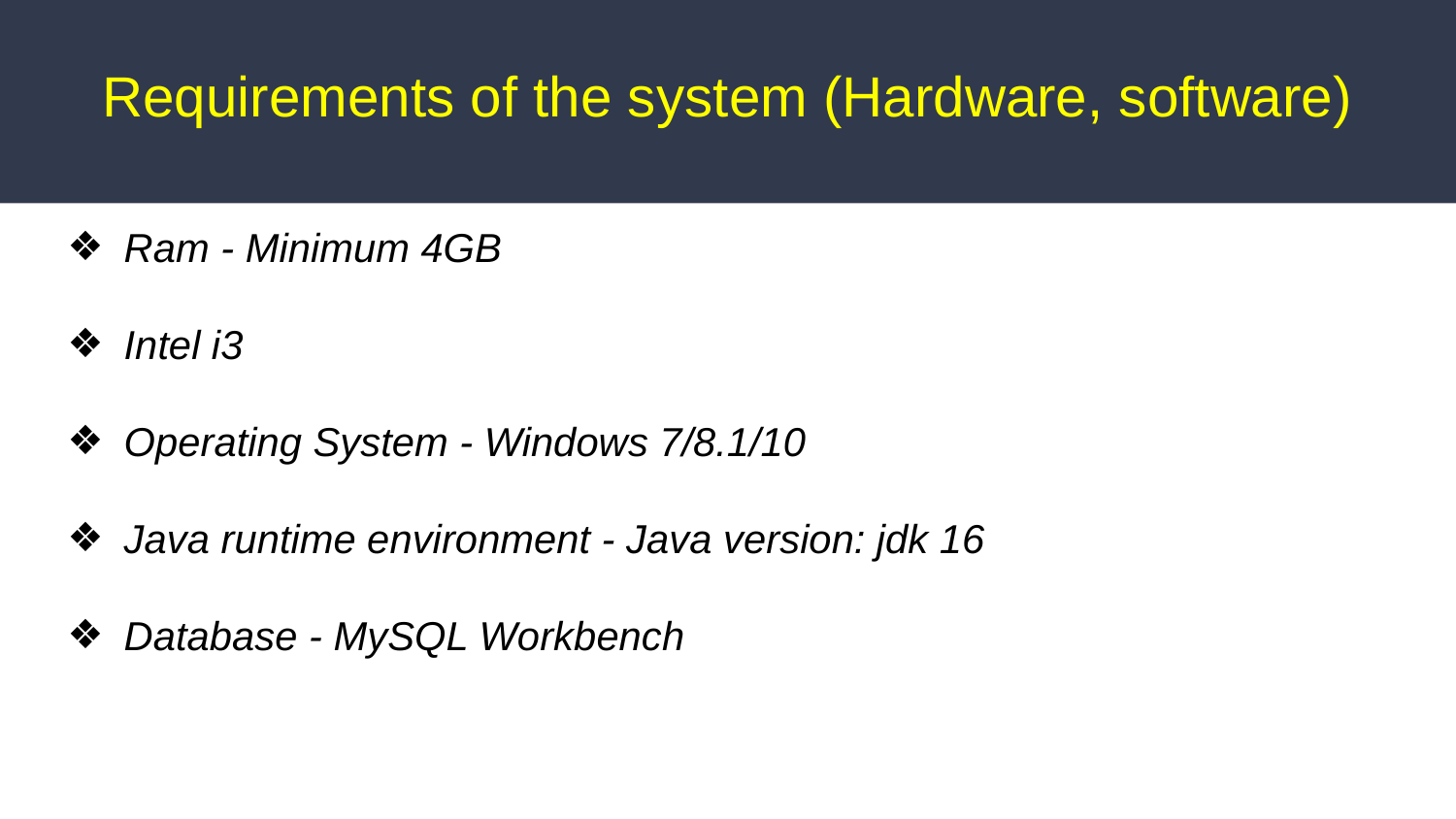

# Requirements of the system (Hardware, software)

Ram - Minimum 4GB

Intel i3

Operating System - Windows 7/8.1/10

Java runtime environment - Java version: jdk 16

Database - MySQL Workbench

lem SRam -Ram - 4GB
Hard Disk - 20GB
Operating System - Windows 7/8.1/10
 4GB
Hard Disk - 20GB
Operating System - Windows 7/8.1/10
tatement
Problem Statement